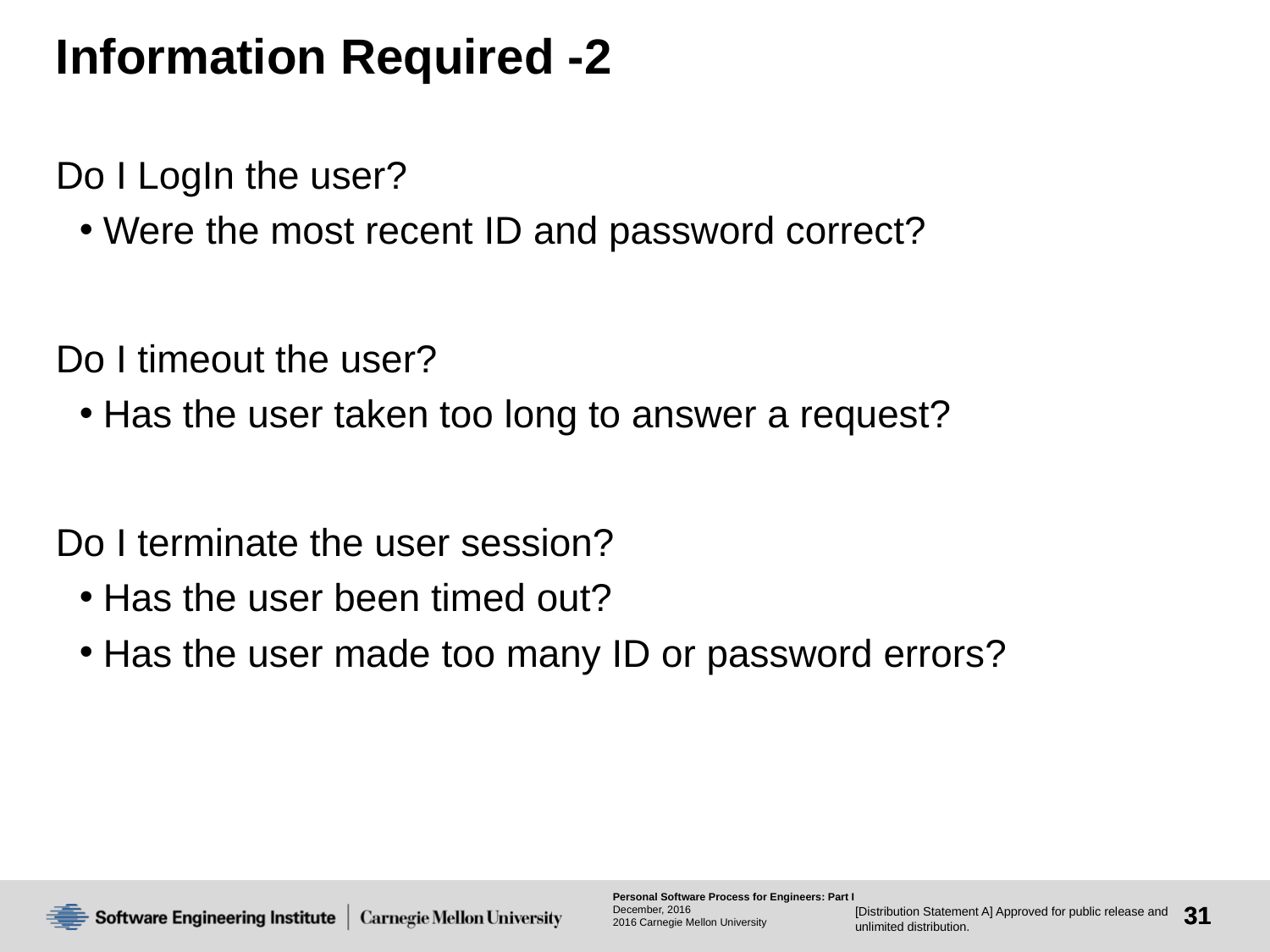

# Information Required -2
Do I LogIn the user?
Were the most recent ID and password correct?

Do I timeout the user?
Has the user taken too long to answer a request?

Do I terminate the user session?
Has the user been timed out?
Has the user made too many ID or password errors?